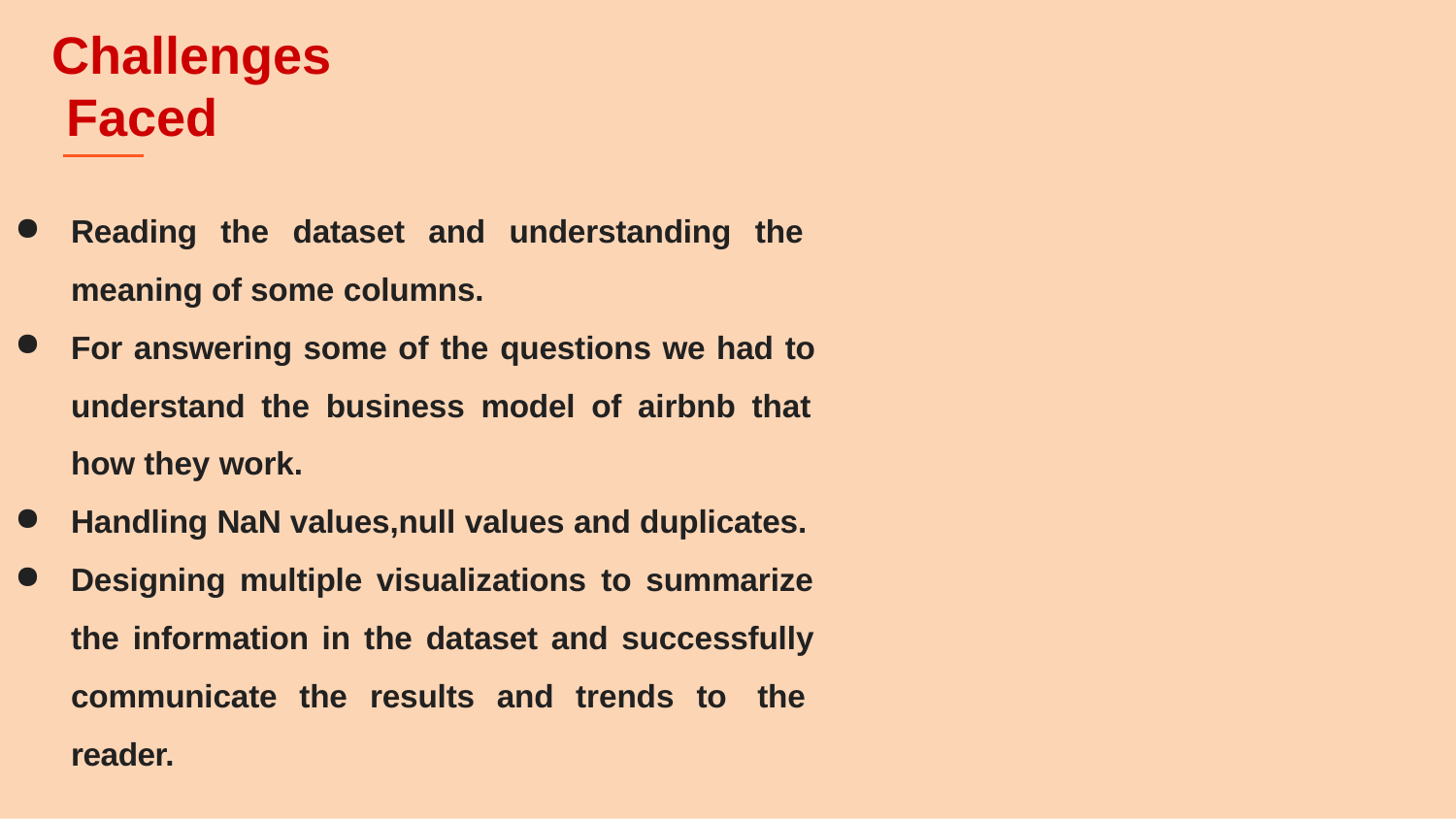

# Challenges  Faced

Reading the dataset and understanding the  meaning of some columns.
For answering some of the questions we had to  understand the business model of airbnb that  how they work.
Handling NaN values,null values and duplicates.
Designing multiple visualizations to summarize  the information in the dataset and successfully  communicate the results and trends to the  reader.